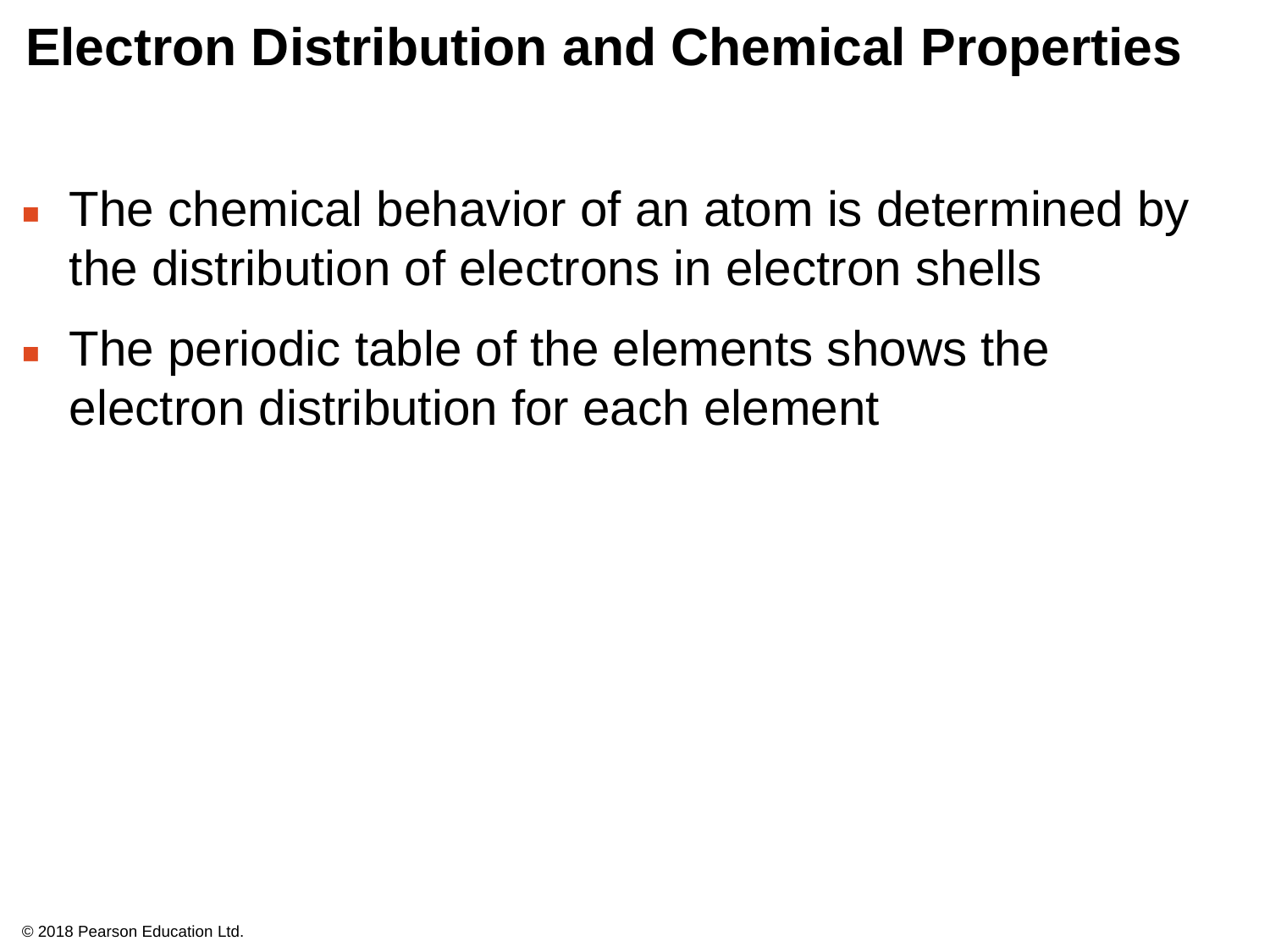

# Electron Distribution and Chemical Properties
The chemical behavior of an atom is determined by the distribution of electrons in electron shells
The periodic table of the elements shows the electron distribution for each element
© 2018 Pearson Education Ltd.